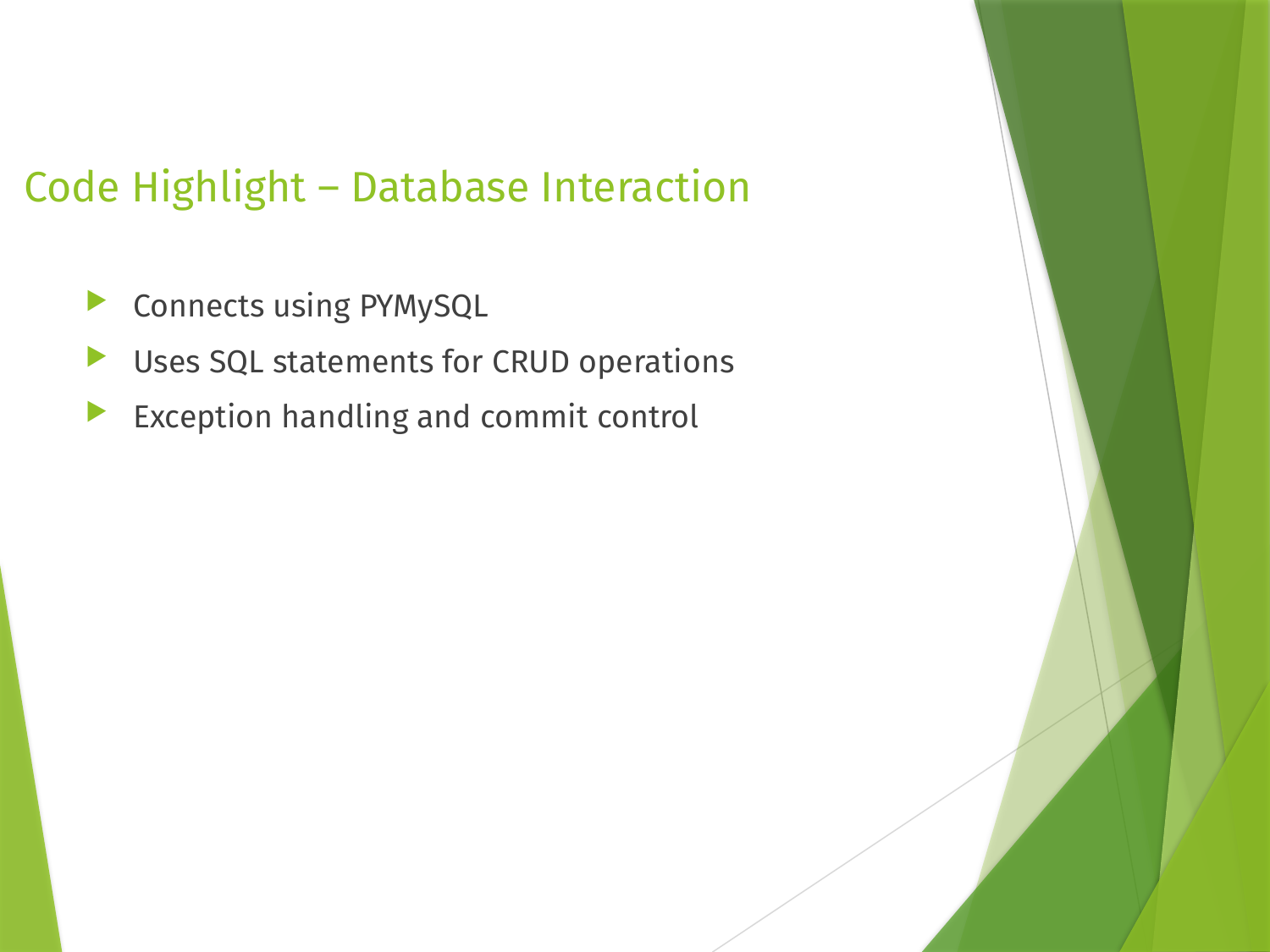

# Code Highlight – Database Interaction
Connects using PYMySQL
Uses SQL statements for CRUD operations
Exception handling and commit control